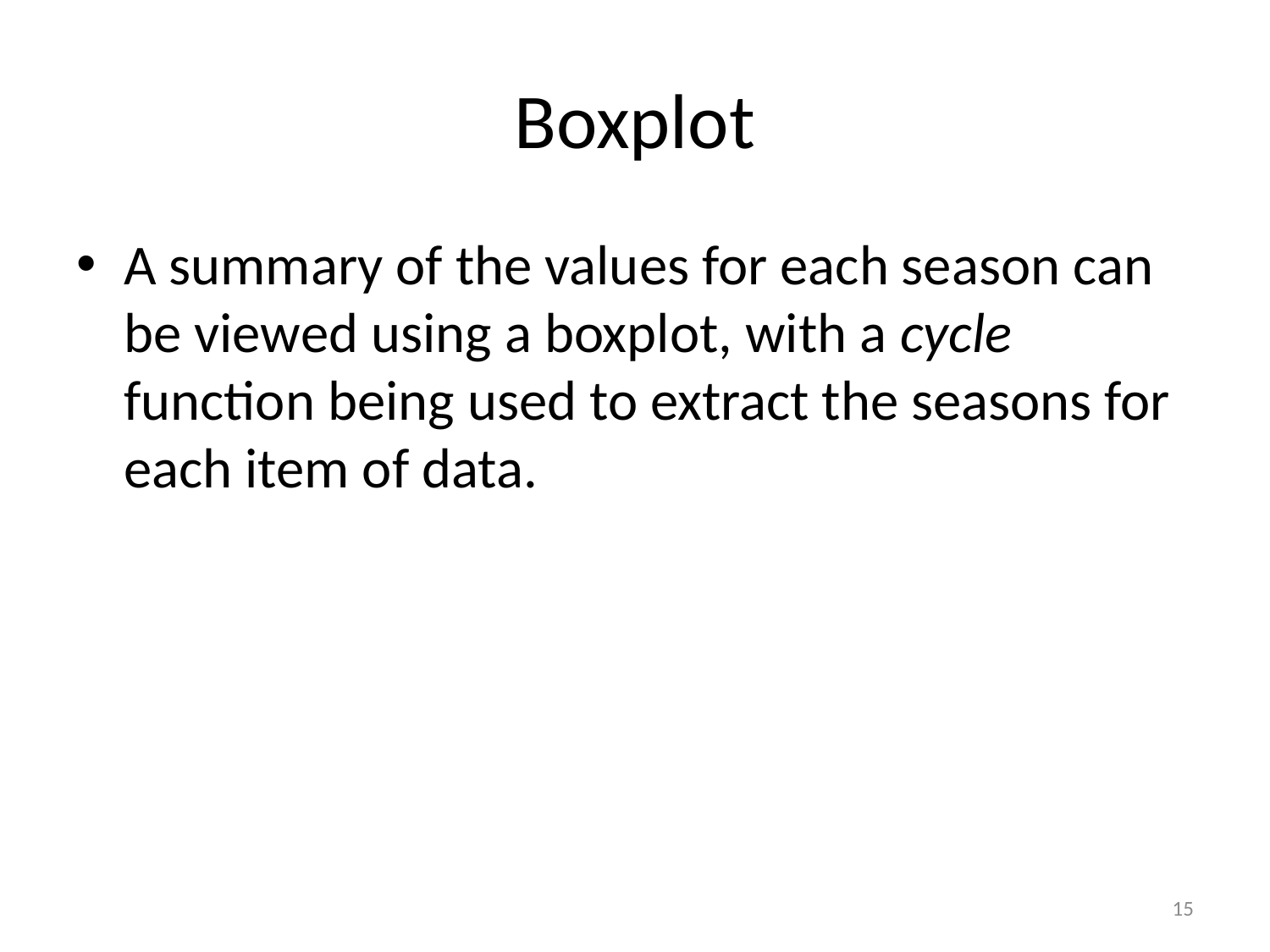

# Boxplot
A summary of the values for each season can be viewed using a boxplot, with a cycle function being used to extract the seasons for each item of data.

15